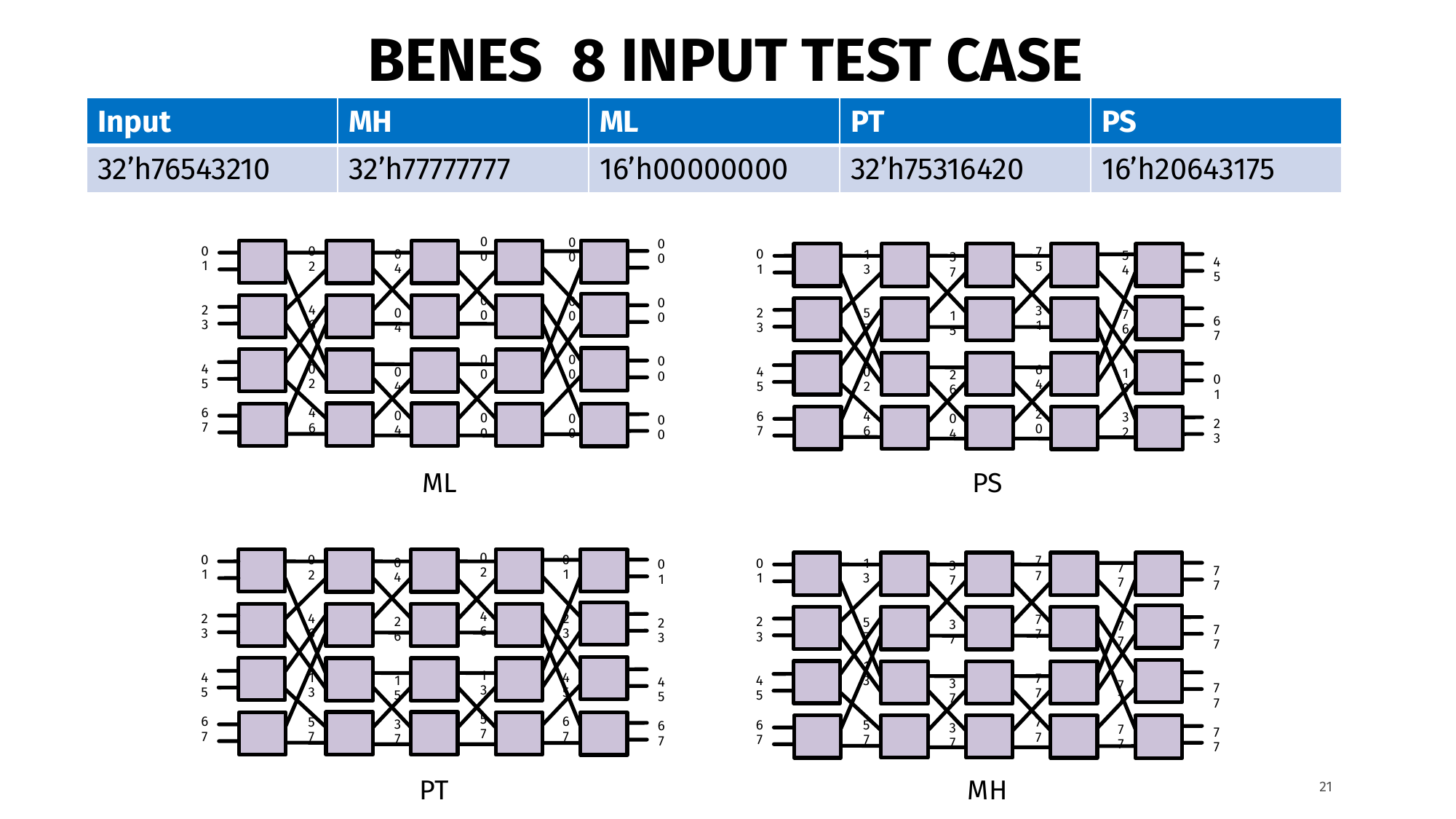

# BENES  8 Input test case
| Input | MH | ML | PT | PS |
| --- | --- | --- | --- | --- |
| 32’h76543210 | 32’h77777777 | 16’h00000000 | 32’h75316420 | 16’h20643175 |
0
0

0
0

0
0

0
0
0
0

0
0

0
0

0
0
0
0

0
0

0
0

0
0
0
1

2
3

4
5

6
7
0
2

4
6

0
2

4
6
7
5

3
1

6
4

2
0
0
4

0
4

0
4

0
4

0
1

2
3

4
5

6
7
1
3

5
7

0
2

4
6
5
4

7
6

1
0

3
2
3
7

1
5

2
6

0
4

4
5

6
7

0
1

2
3
ML
PS
0
2

4
6

1
3

5
7
0
1

2
3

4
5

6
7
0
1

2
3

4
5

6
7
0
2

4
6

1
3

5
7
7
7

7
7

7
7

7
7
0
4

2
6

1
5

3
7

0
1

2
3

4
5

6
7
1
3

5
7

1
3

5
7
0
1

2
3

4
5

6
7
3
7

3
7

3
7

3
7

7
7

7
7

7
7

7
7
7
7

7
7

7
7

7
7
PT
MH